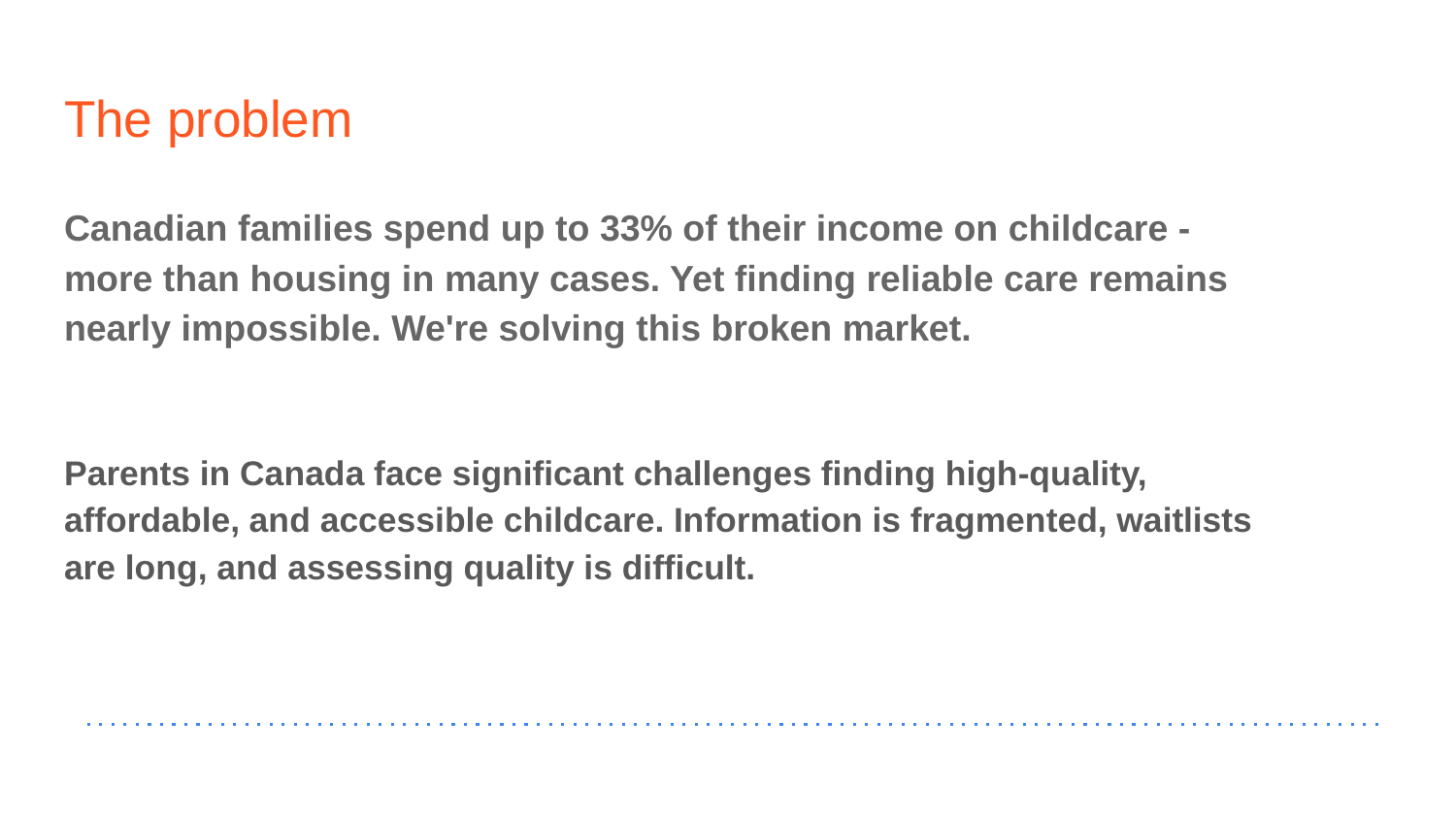

# The problem
Canadian families spend up to 33% of their income on childcare - more than housing in many cases. Yet finding reliable care remains nearly impossible. We're solving this broken market.

Parents in Canada face significant challenges finding high-quality, affordable, and accessible childcare. Information is fragmented, waitlists are long, and assessing quality is difficult.